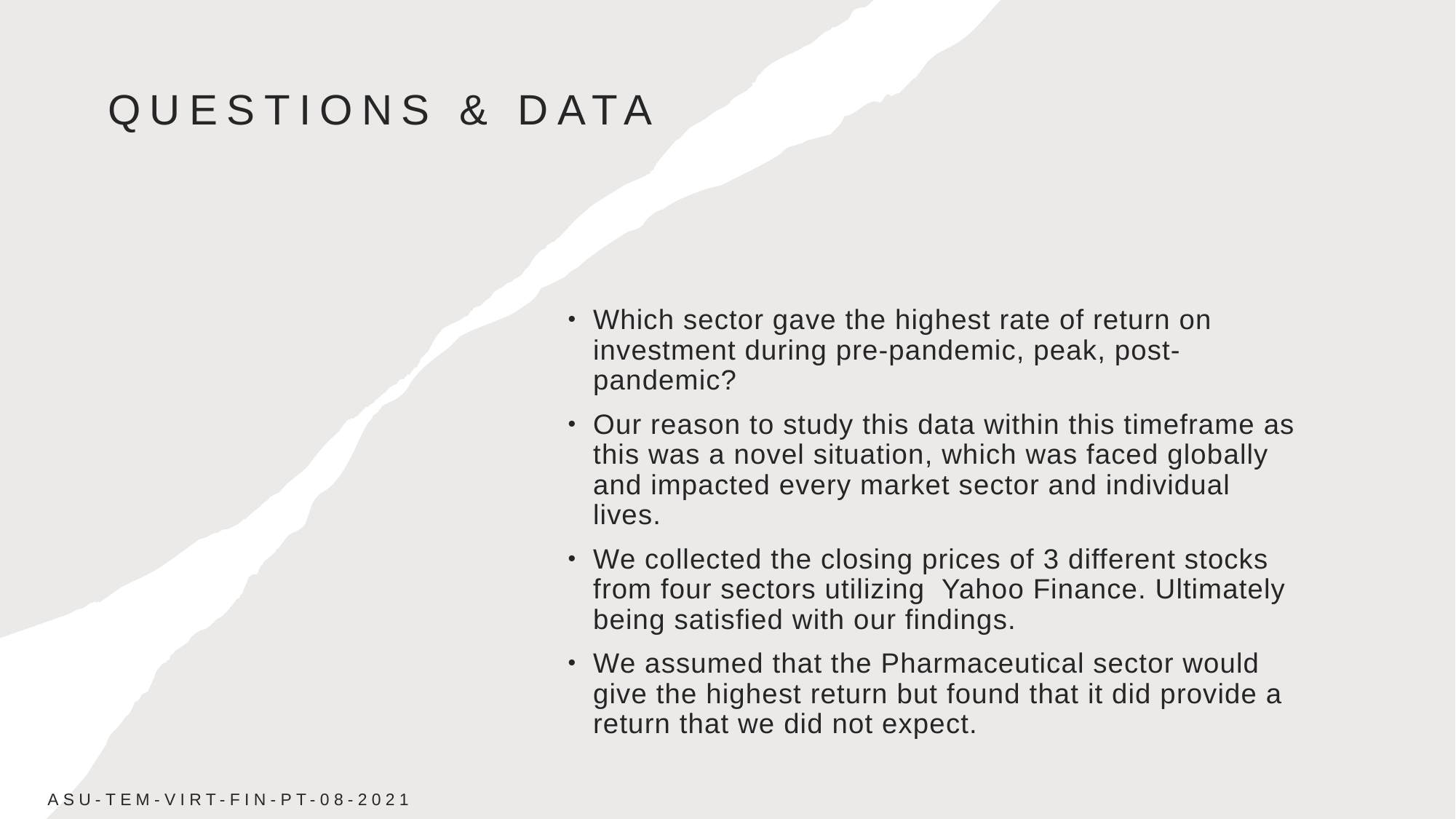

# Questions & Data
Which sector gave the highest rate of return on investment during pre-pandemic, peak, post-pandemic?
Our reason to study this data within this timeframe as this was a novel situation, which was faced globally and impacted every market sector and individual lives.
We collected the closing prices of 3 different stocks from four sectors utilizing  Yahoo Finance. Ultimately being satisfied with our findings.
We assumed that the Pharmaceutical sector would give the highest return but found that it did provide a return that we did not expect.
ASU-TEM-VIRT-FIN-PT-08-2021